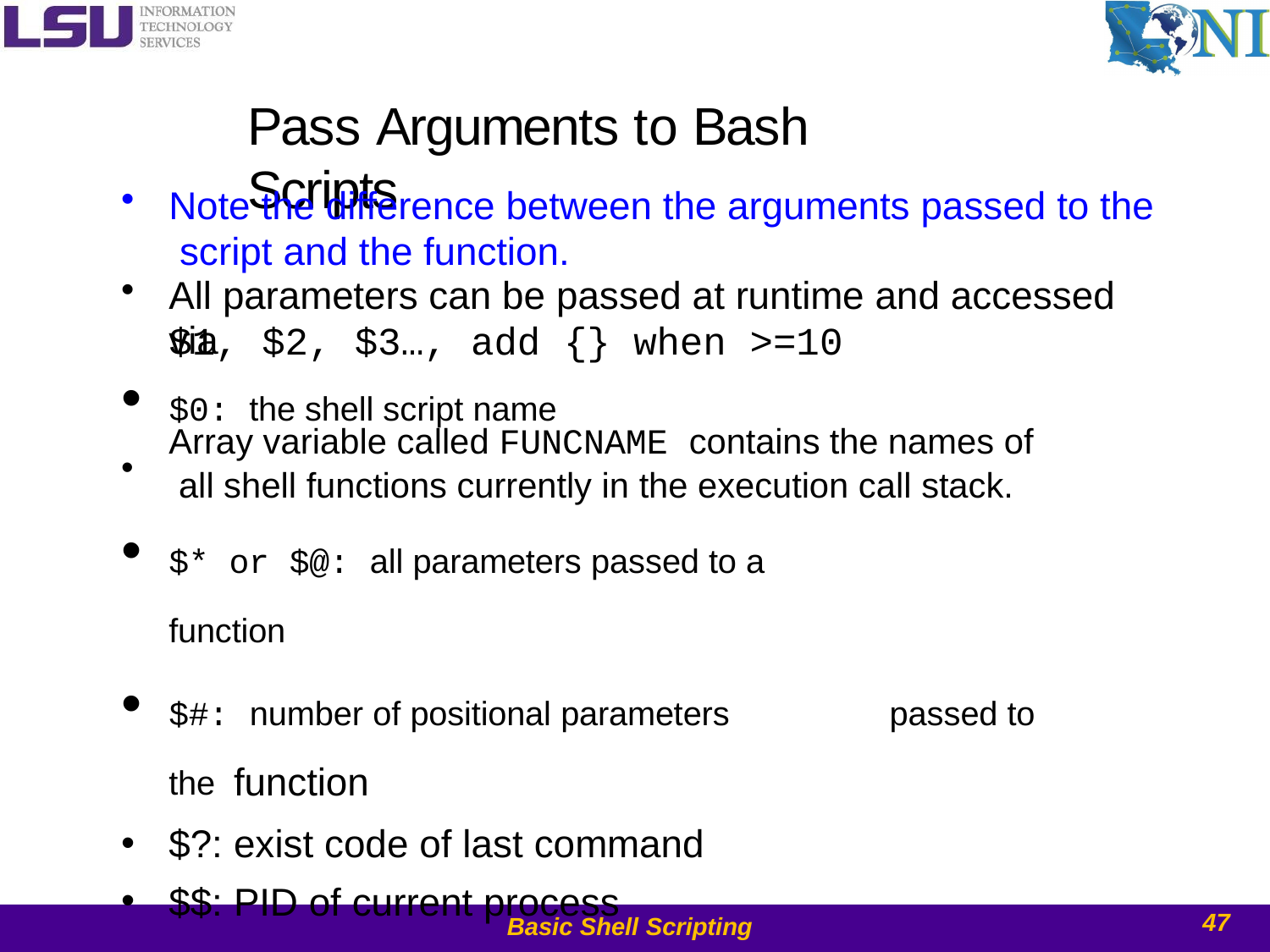

# Pass Arguments to Bash Scripts
Note the difference between the arguments passed to the  script and the function.
All parameters can be passed at runtime and accessed via
$1, $2, $3…, add {} when >=10
$0: the shell script name
•
Array variable called FUNCNAME contains the names of  all shell functions currently in the execution call stack.
$* or $@: all parameters passed to a	function
$#: number of positional parameters	passed to the  function
$?: exist code of last command
$$: PID of current process
47
Basic Shell Scripting